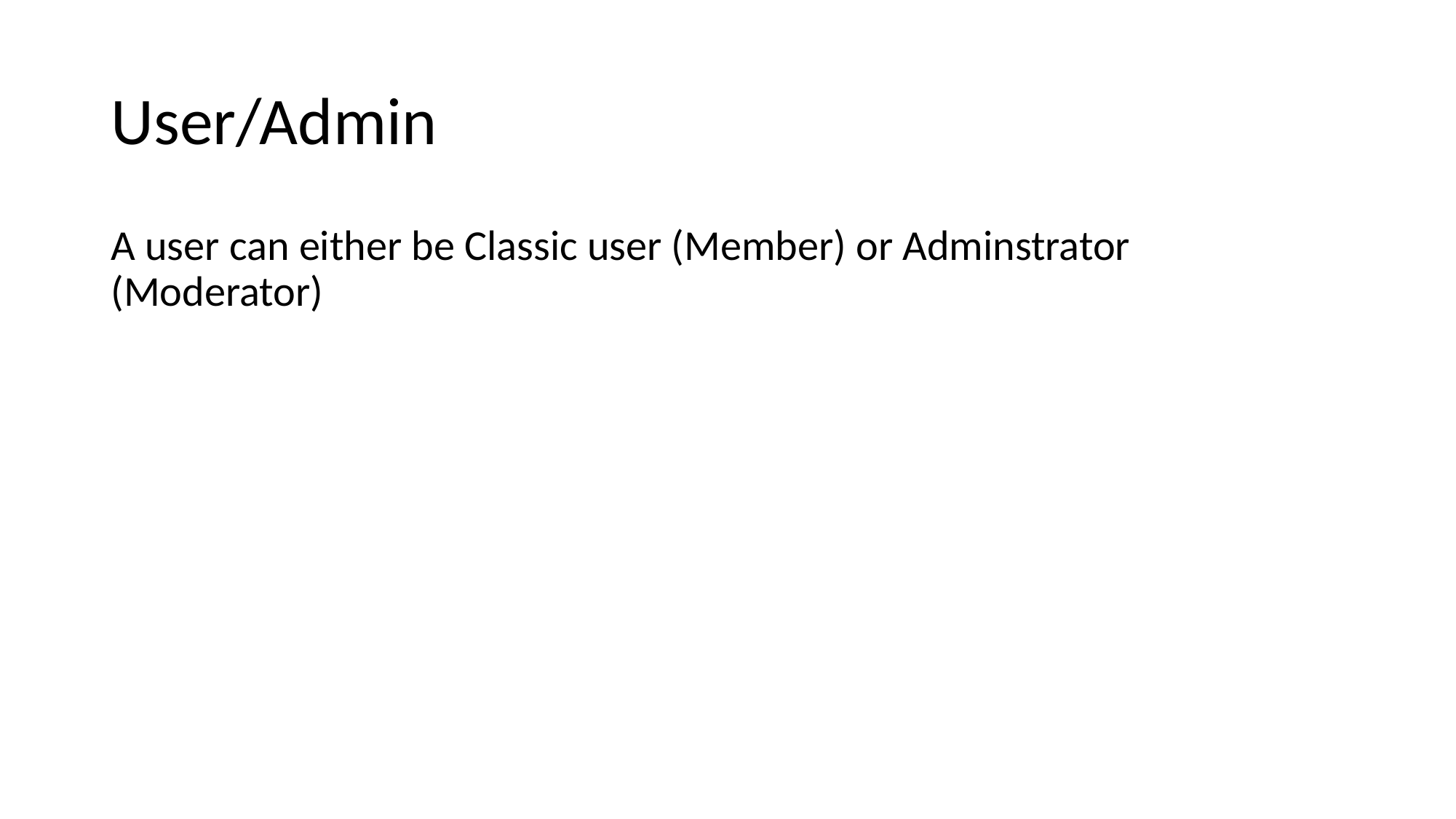

# User/Admin
A user can either be Classic user (Member) or Adminstrator (Moderator)